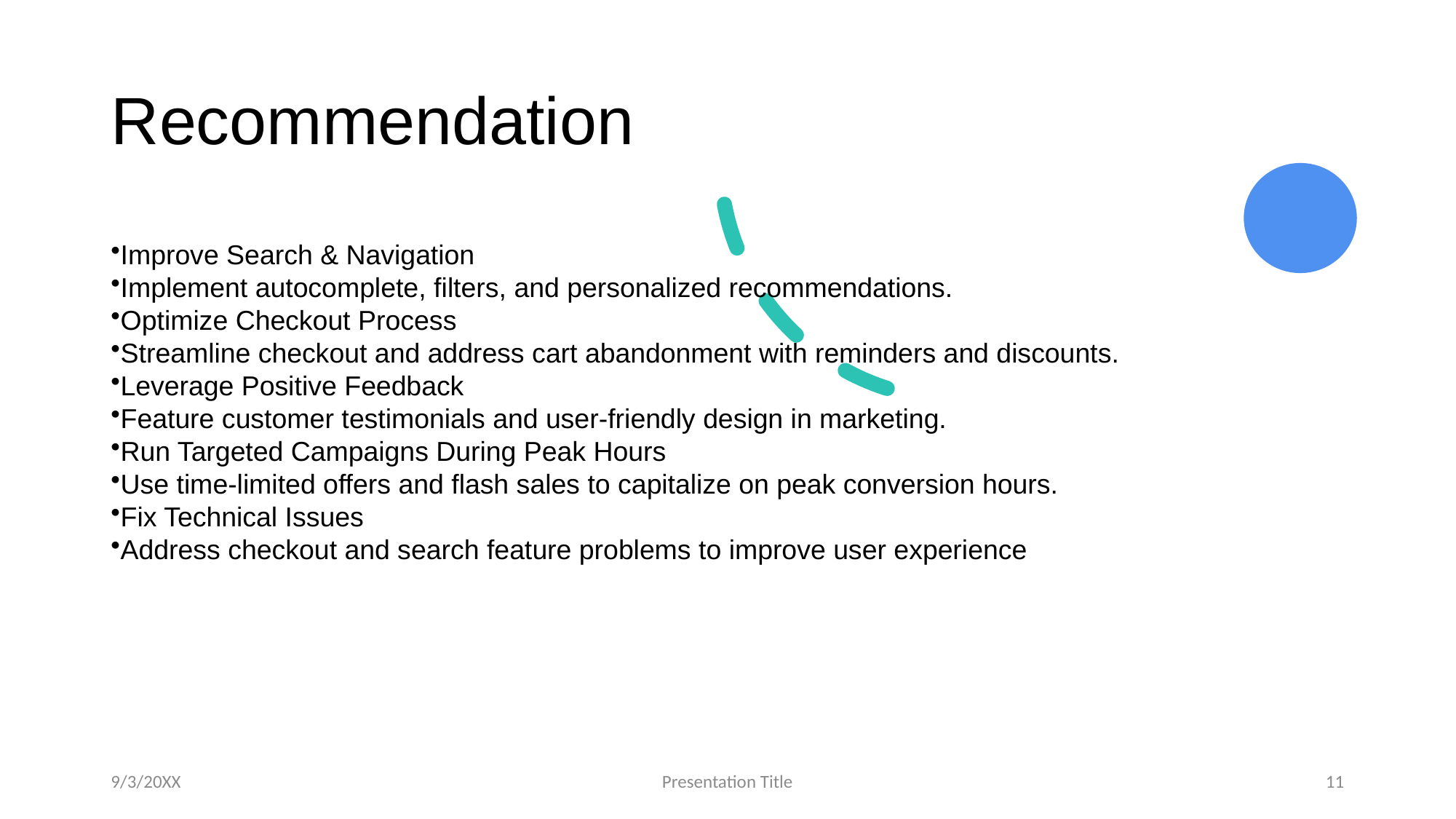

# Recommendation
Improve Search & Navigation
Implement autocomplete, filters, and personalized recommendations.
Optimize Checkout Process
Streamline checkout and address cart abandonment with reminders and discounts.
Leverage Positive Feedback
Feature customer testimonials and user-friendly design in marketing.
Run Targeted Campaigns During Peak Hours
Use time-limited offers and flash sales to capitalize on peak conversion hours.
Fix Technical Issues
Address checkout and search feature problems to improve user experience

9/3/20XX
Presentation Title
11